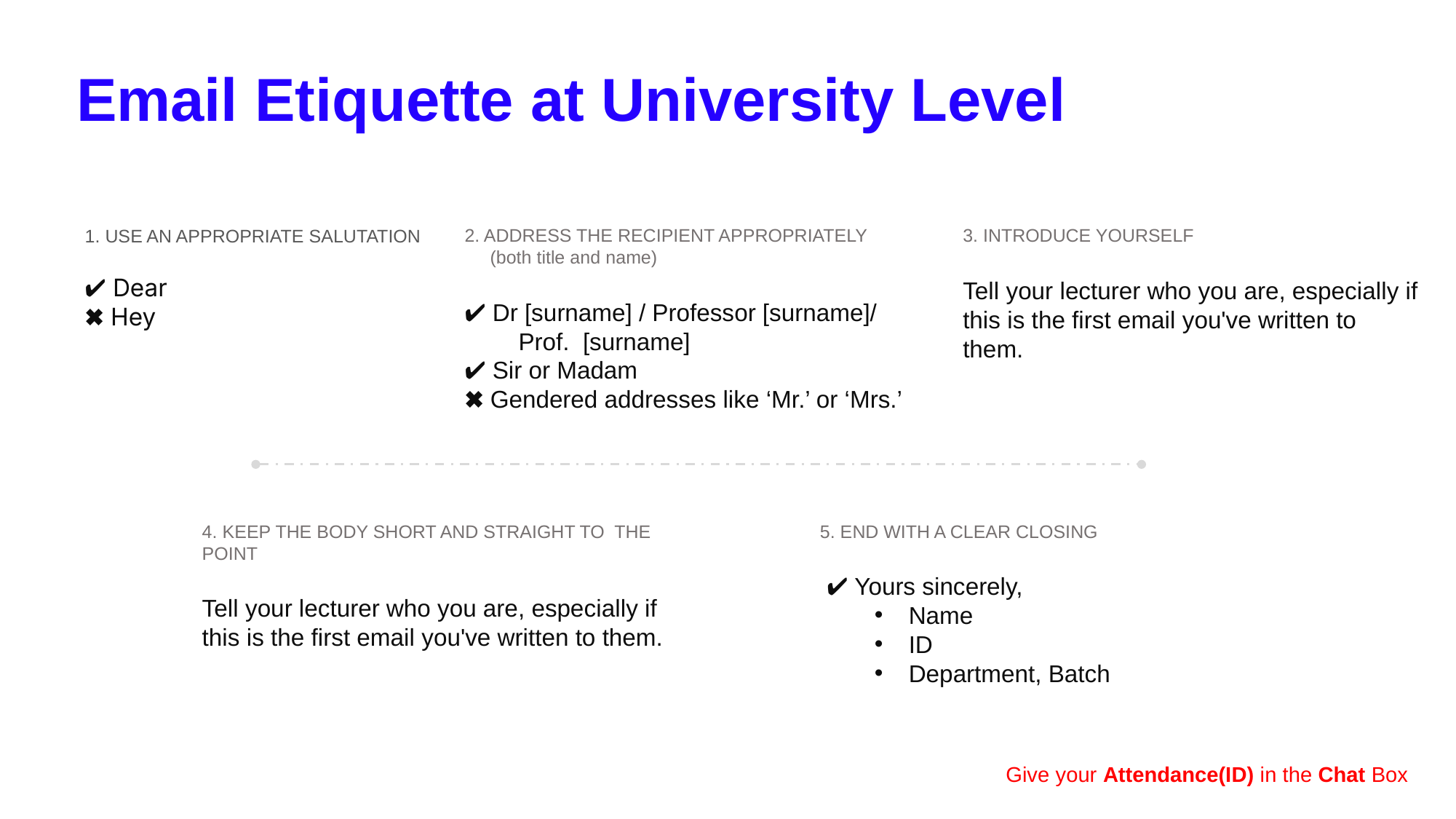

Email Etiquette at University Level
2. ADDRESS THE RECIPIENT APPROPRIATELY
     (both title and name)

✔ Dr [surname] / Professor [surname]/
        Prof.  [surname]
✔ Sir or Madam
✖ Gendered addresses like ‘Mr.’ or ‘Mrs.’
3. INTRODUCE YOURSELF

Tell your lecturer who you are, especially if this is the first email you've written to them.
1. USE AN APPROPRIATE SALUTATION

✔ Dear
✖ Hey
4. KEEP THE BODY SHORT AND STRAIGHT TO  THE POINT

Tell your lecturer who you are, especially if this is the first email you've written to them.
5. END WITH A CLEAR CLOSING

 ✔ Yours sincerely,
Name
ID
Department, Batch
Give your Attendance(ID) in the Chat Box